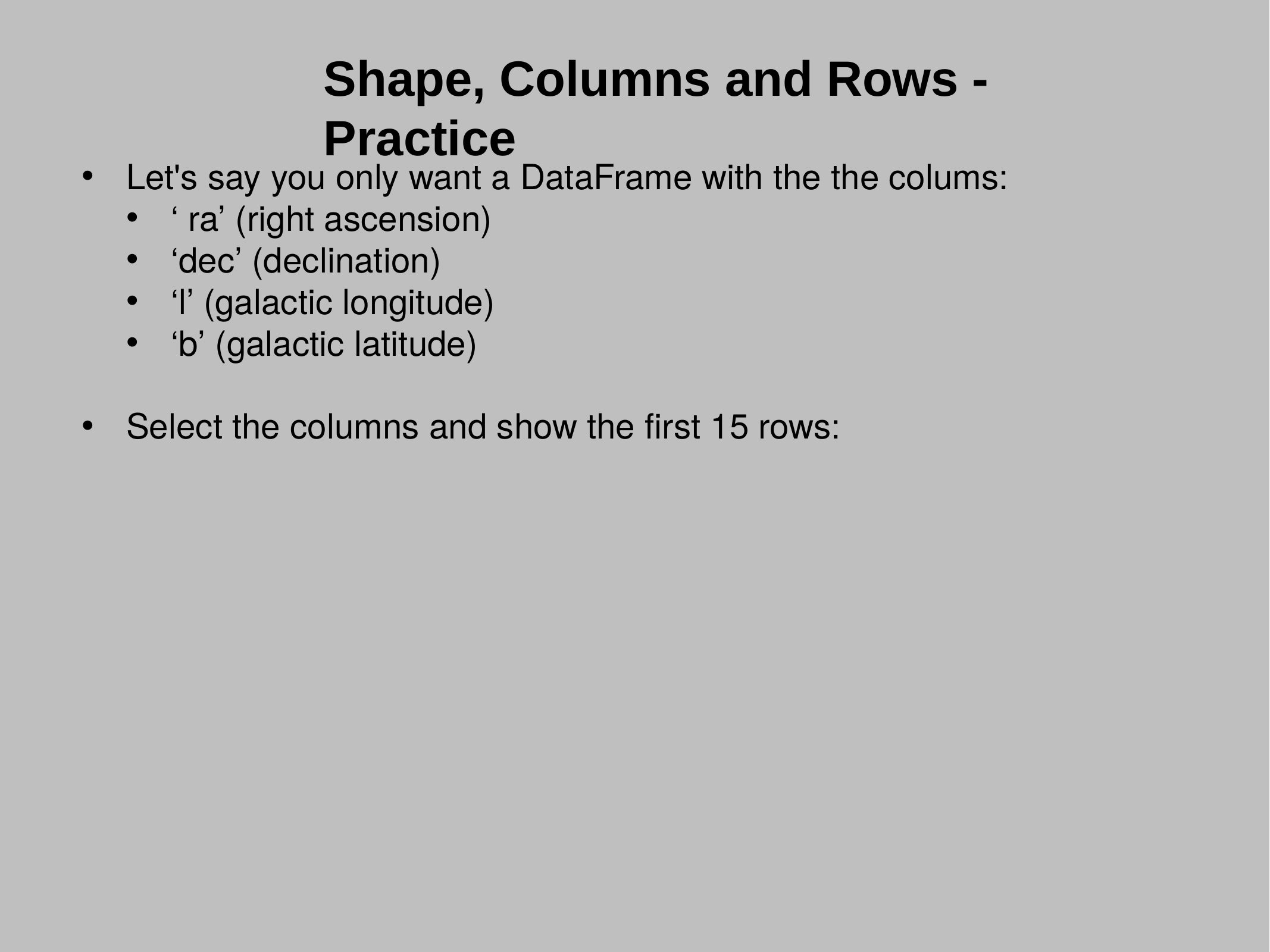

Shape, Columns and Rows - Practice
Let's say you only want a DataFrame with the the colums:
‘ ra’ (right ascension)
‘dec’ (declination)
‘l’ (galactic longitude)
‘b’ (galactic latitude)

Select the columns and show the first 15 rows: